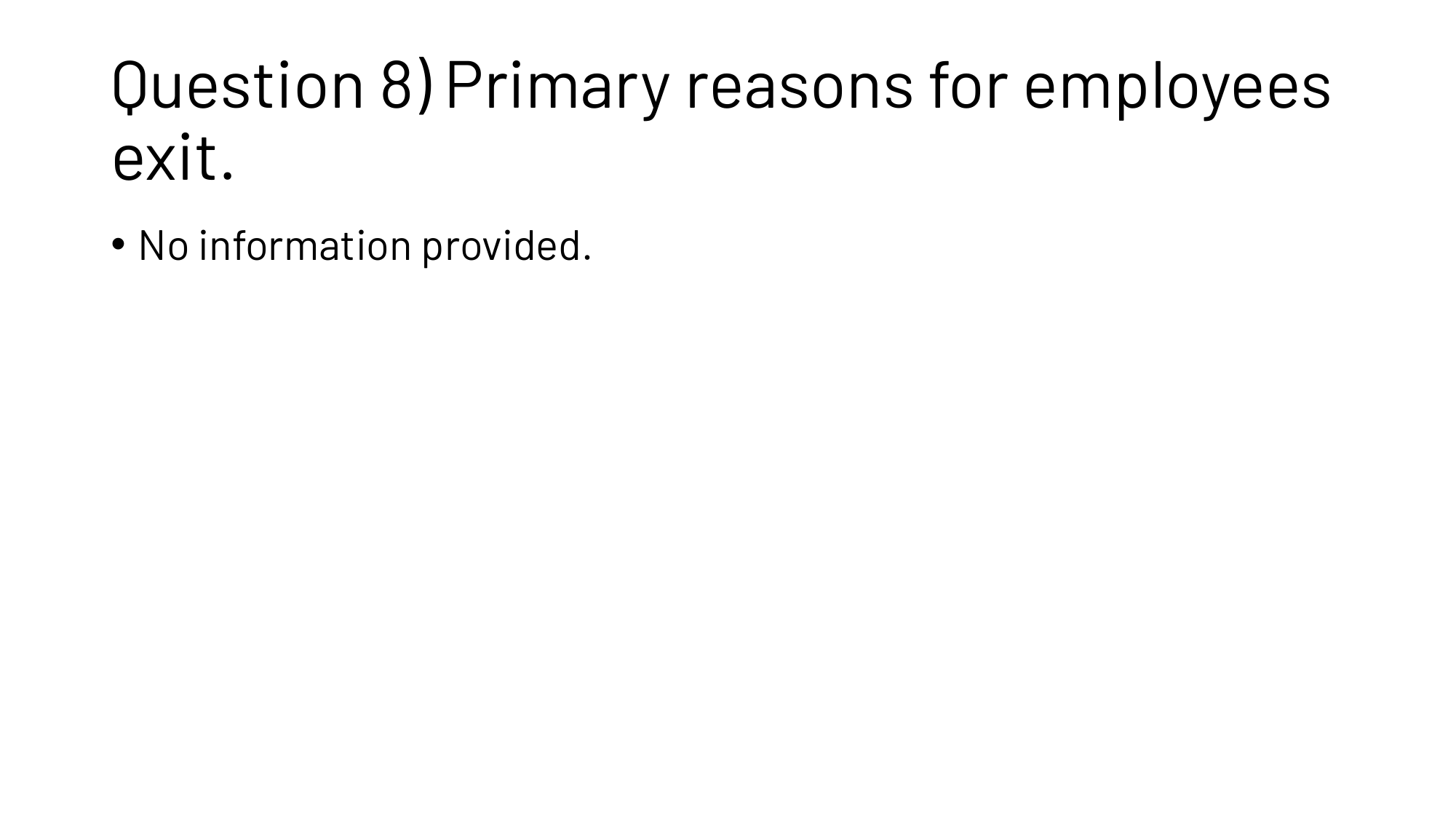

# Question 8) Primary reasons for employees exit.
No information provided.